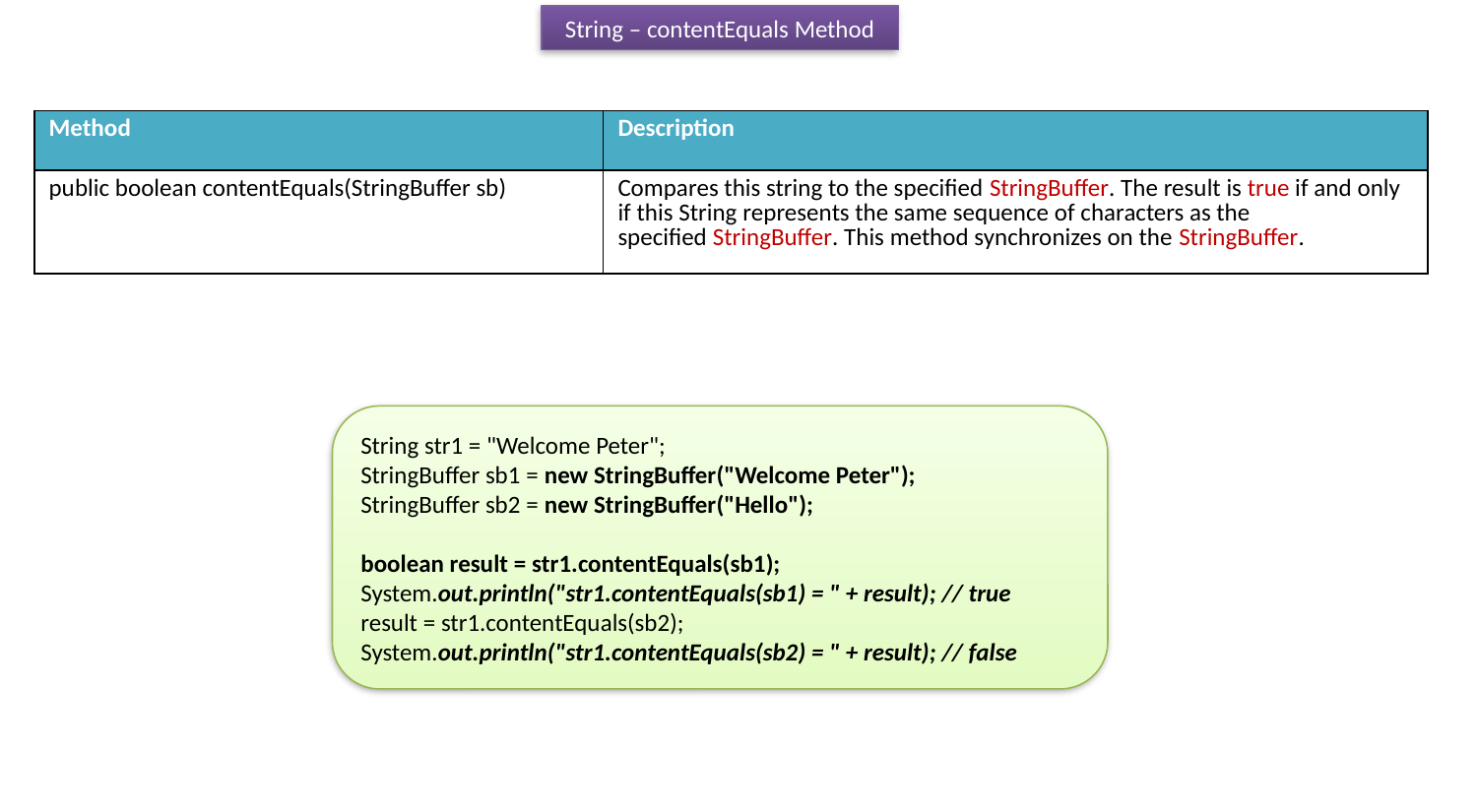

String – contentEquals Method
| Method | Description |
| --- | --- |
| public boolean contentEquals(StringBuffer sb) | Compares this string to the specified StringBuffer. The result is true if and only if this String represents the same sequence of characters as the specified StringBuffer. This method synchronizes on the StringBuffer. |

String str1 = "Welcome Peter";
StringBuffer sb1 = new StringBuffer("Welcome Peter");
StringBuffer sb2 = new StringBuffer("Hello");

boolean result = str1.contentEquals(sb1);
System.out.println("str1.contentEquals(sb1) = " + result); // true
result = str1.contentEquals(sb2);
System.out.println("str1.contentEquals(sb2) = " + result); // false